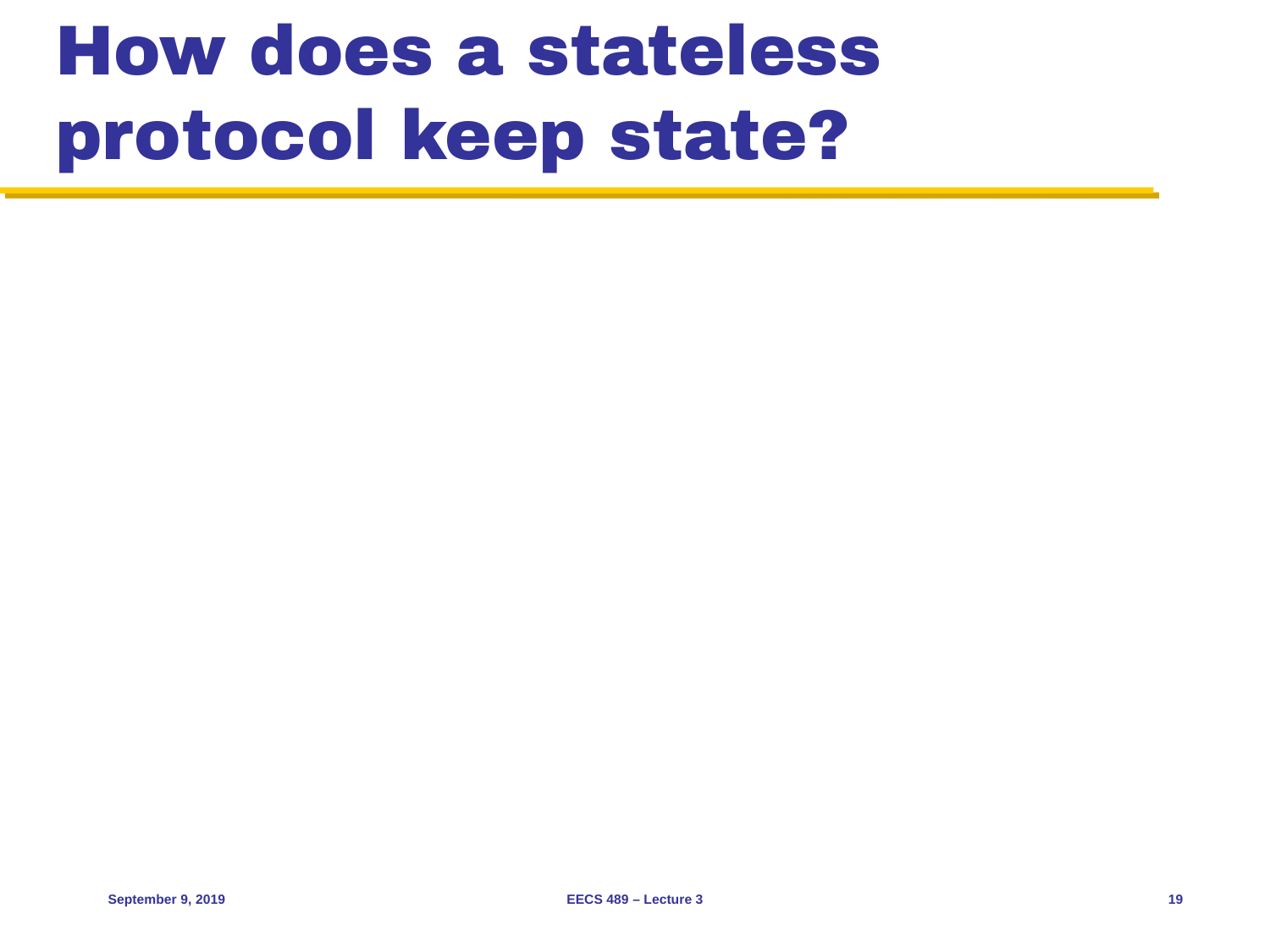

# How does a stateless protocol keep state?

September 9, 2019
EECS 489 – Lecture 3
19